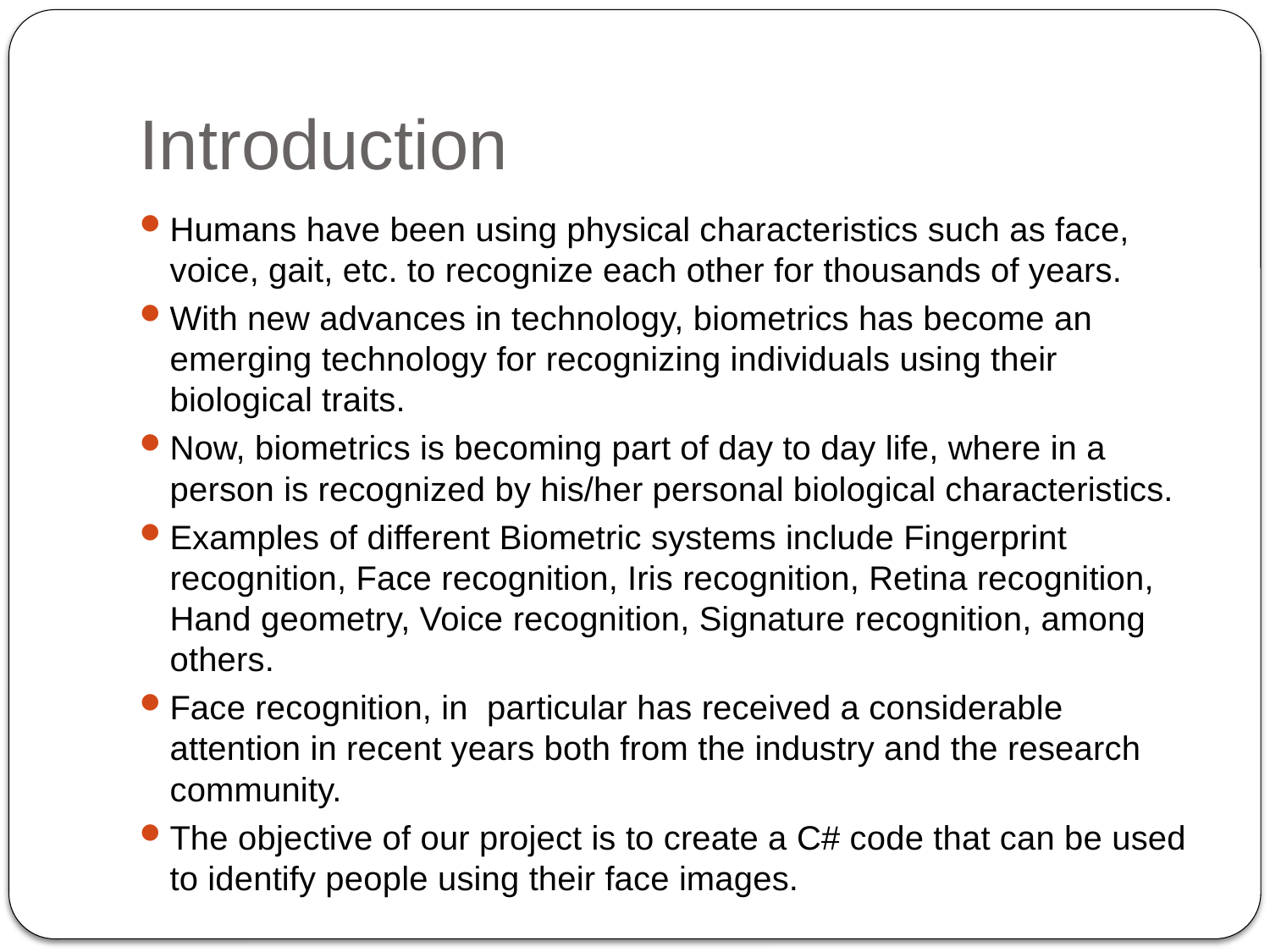

# Introduction
Humans have been using physical characteristics such as face, voice, gait, etc. to recognize each other for thousands of years.
With new advances in technology, biometrics has become an emerging technology for recognizing individuals using their biological traits.
Now, biometrics is becoming part of day to day life, where in a person is recognized by his/her personal biological characteristics.
Examples of different Biometric systems include Fingerprint recognition, Face recognition, Iris recognition, Retina recognition, Hand geometry, Voice recognition, Signature recognition, among others.
Face recognition, in  particular has received a considerable attention in recent years both from the industry and the research community.
The objective of our project is to create a C# code that can be used to identify people using their face images.